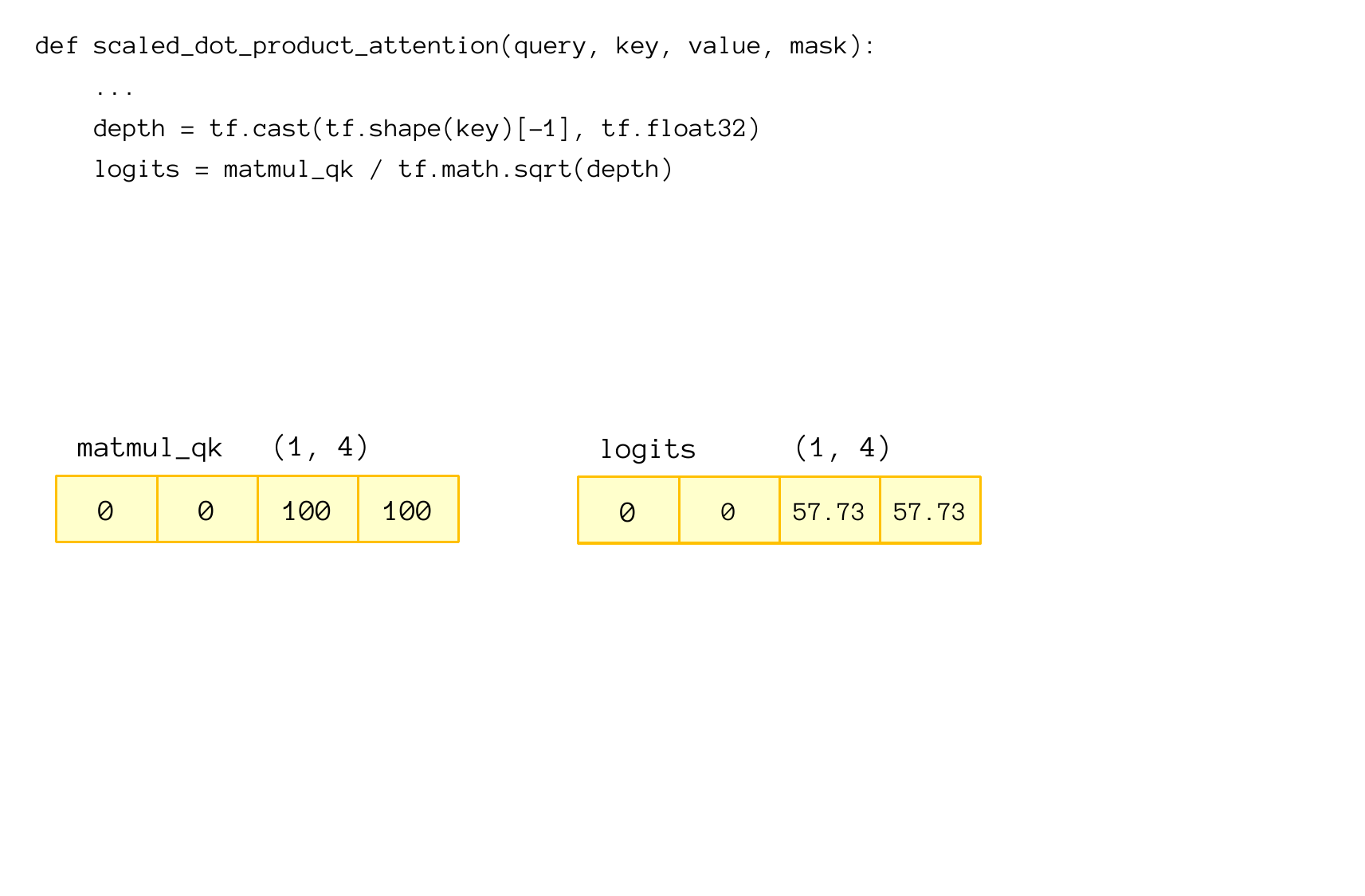

def scaled_dot_product_attention(query, key, value, mask):
    ...
    depth = tf.cast(tf.shape(key)[-1], tf.float32)
    logits = matmul_qk / tf.math.sqrt(depth)
(1, 4)
matmul_qk
(1, 4)
logits
0
0
100
100
0
0
57.73
57.73